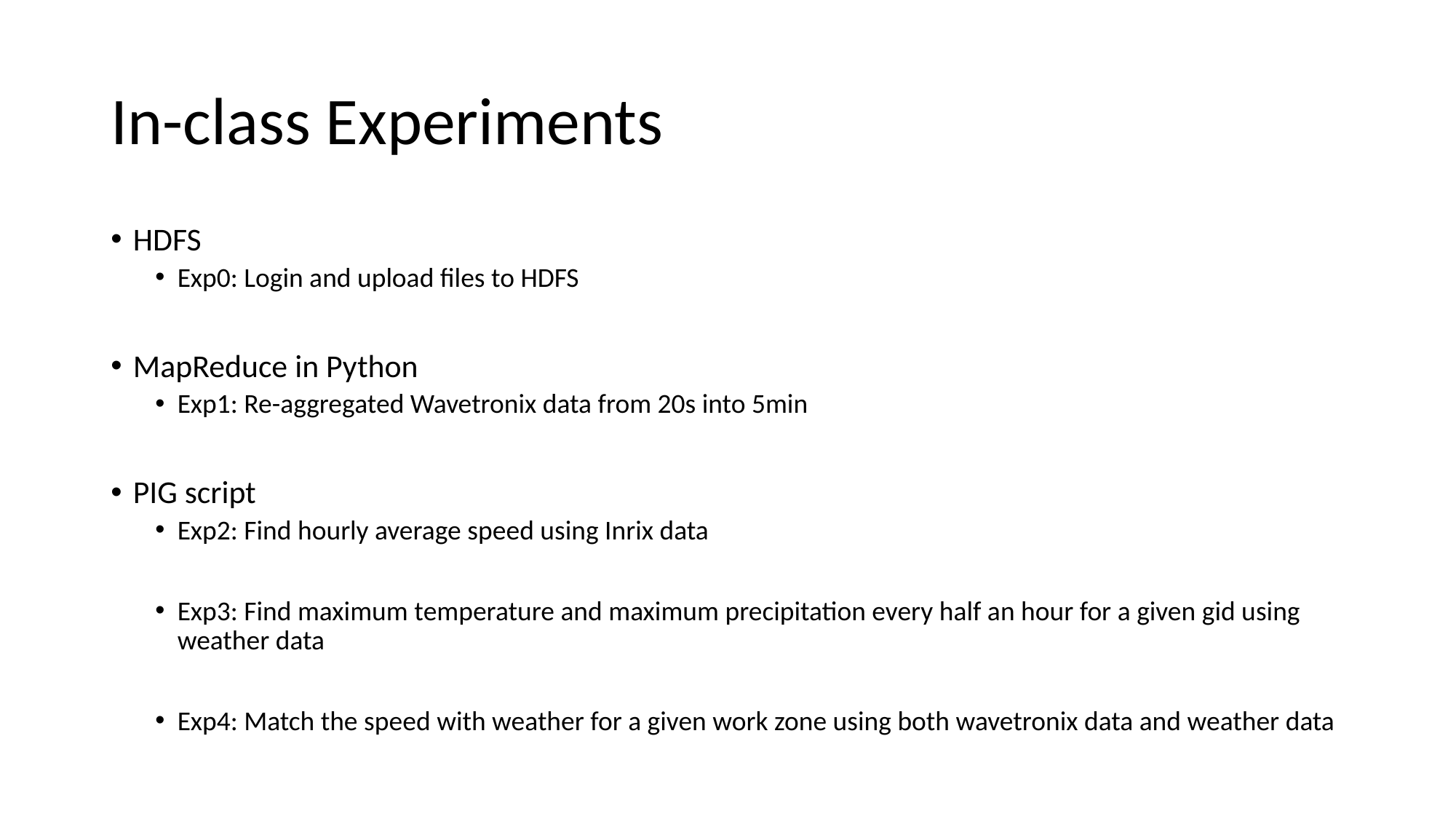

# In-class Experiments
HDFS
Exp0: Login and upload files to HDFS

MapReduce in Python
Exp1: Re-aggregated Wavetronix data from 20s into 5min

PIG script
Exp2: Find hourly average speed using Inrix data

Exp3: Find maximum temperature and maximum precipitation every half an hour for a given gid using weather data

Exp4: Match the speed with weather for a given work zone using both wavetronix data and weather data